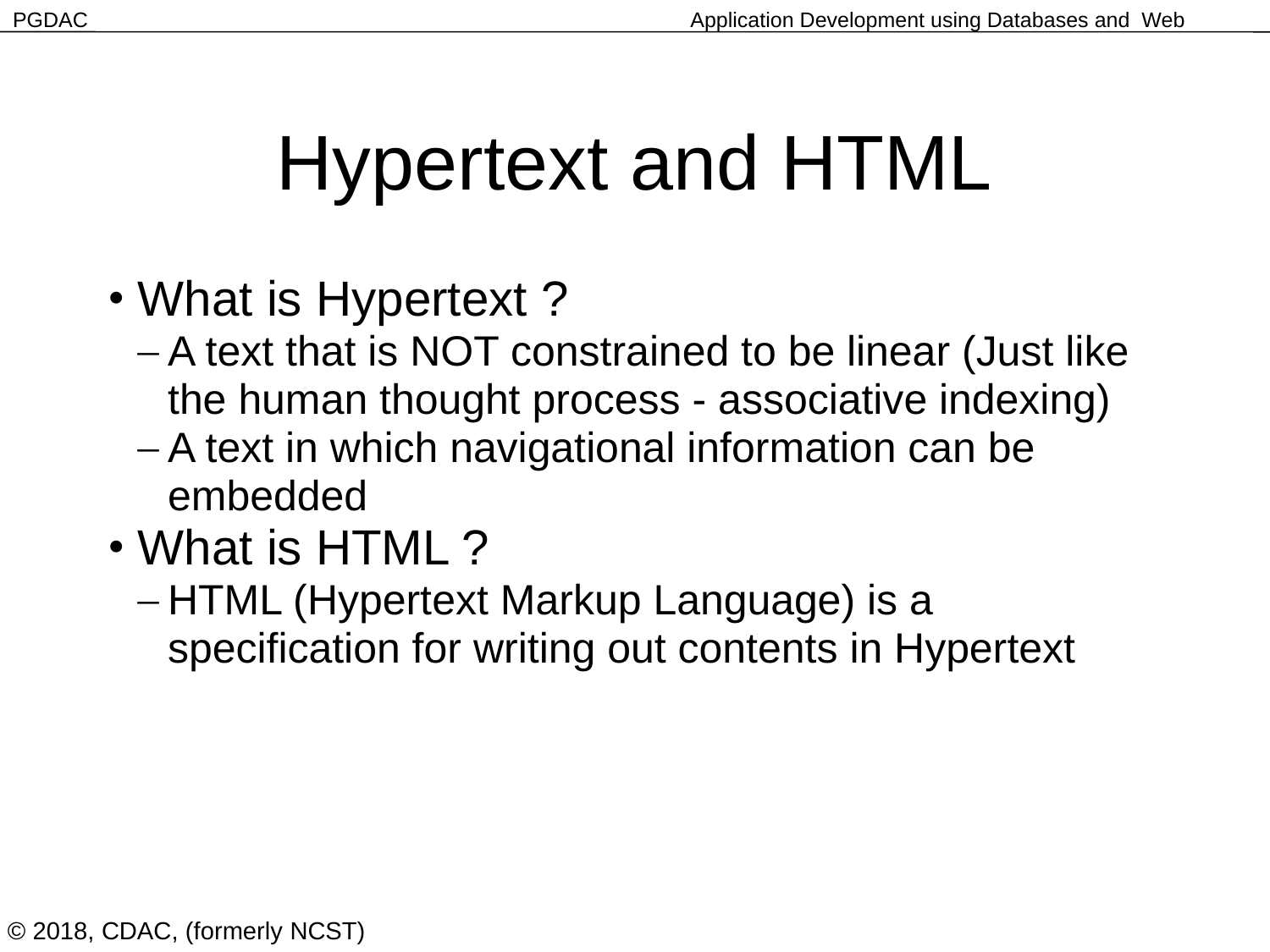

Hypertext and HTML
What is Hypertext ?
A text that is NOT constrained to be linear (Just like the human thought process - associative indexing)
A text in which navigational information can be embedded
What is HTML ?
HTML (Hypertext Markup Language) is a specification for writing out contents in Hypertext